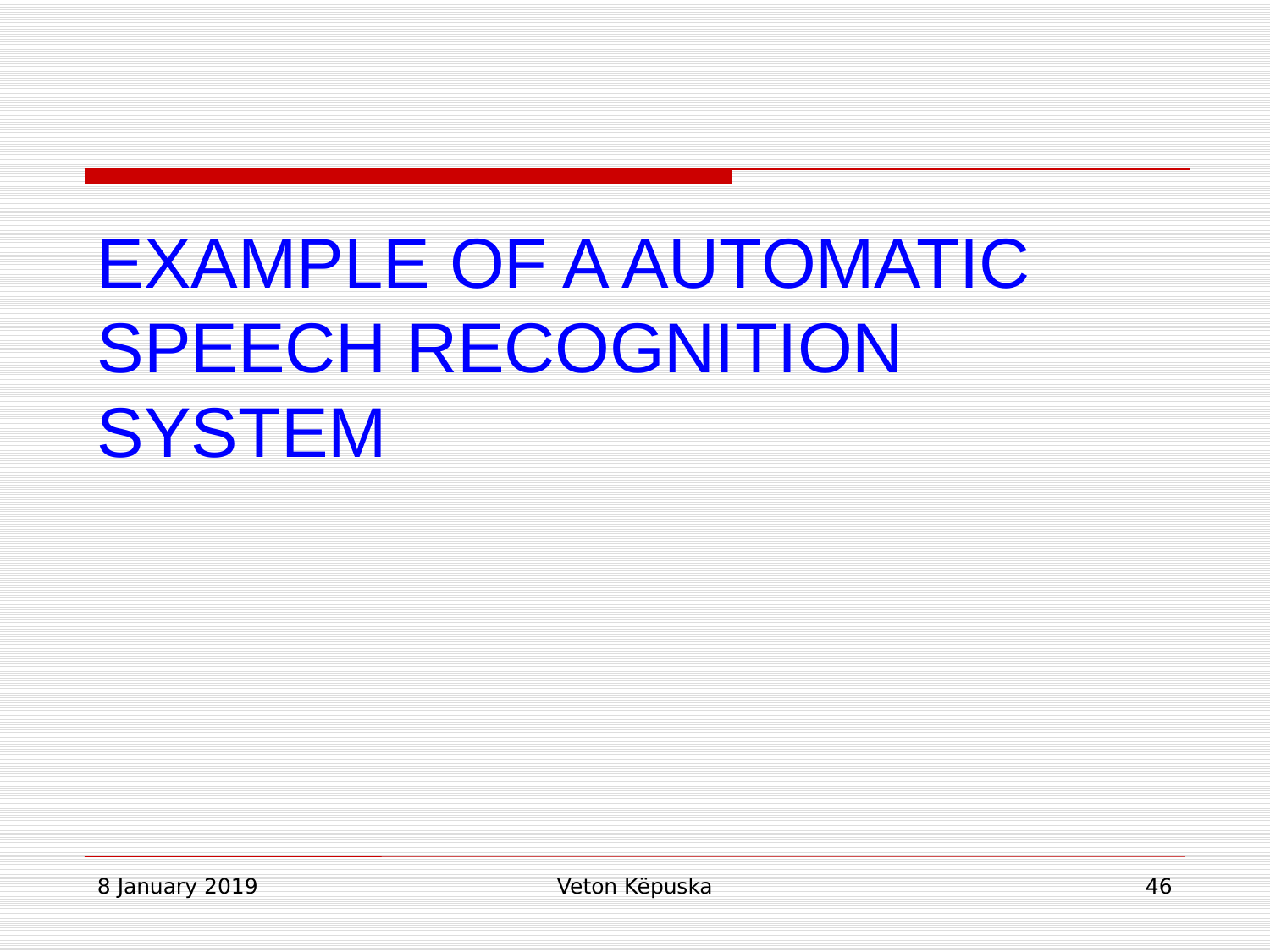

# Example of a Automatic Speech Recognition system

8 January 2019
Veton Këpuska
46